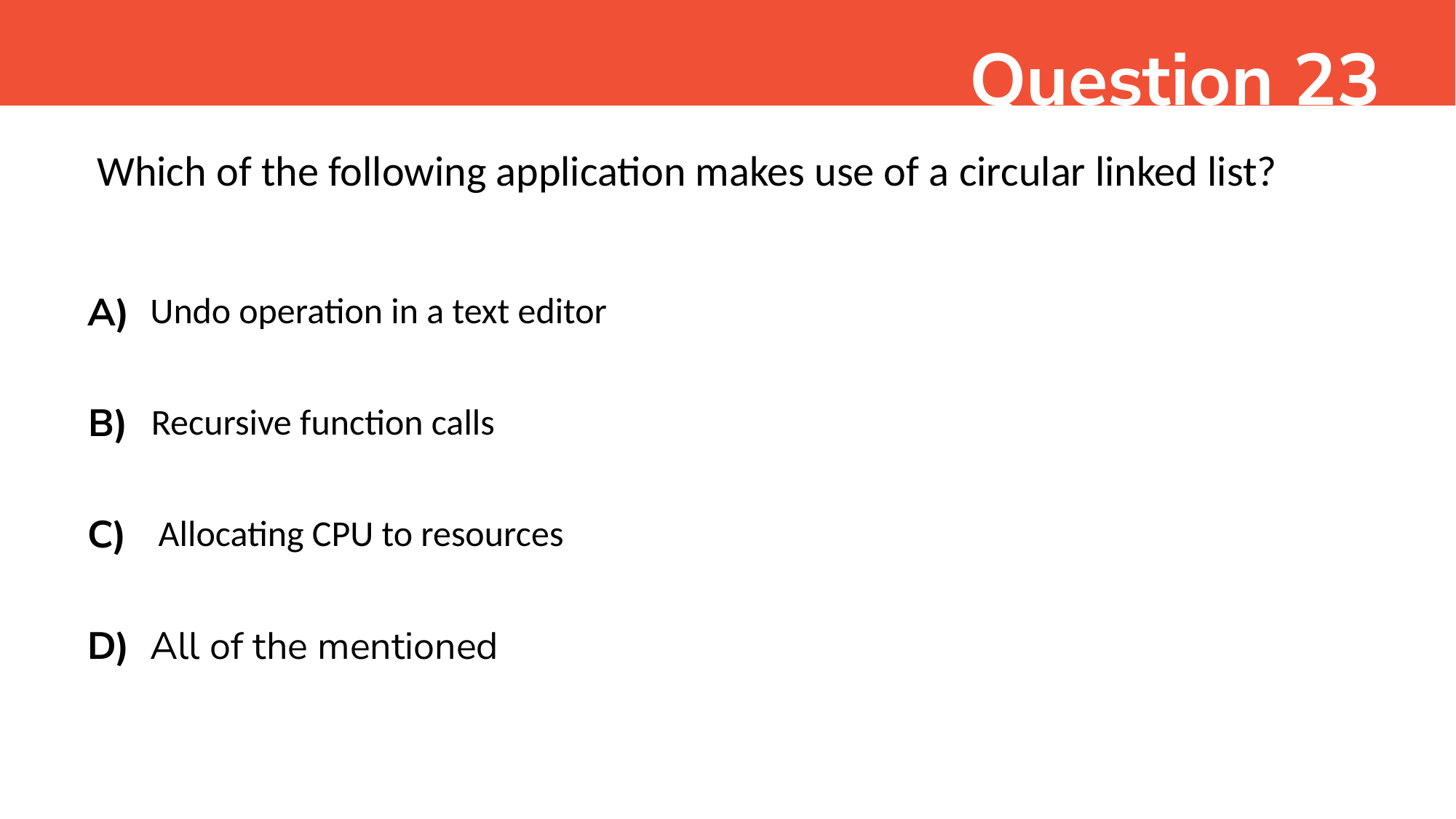

Question 23
 Which of the following application makes use of a circular linked list?

A)
Undo operation in a text editor

B)
Recursive function calls
C)
 Allocating CPU to resources
D)
All of the mentioned